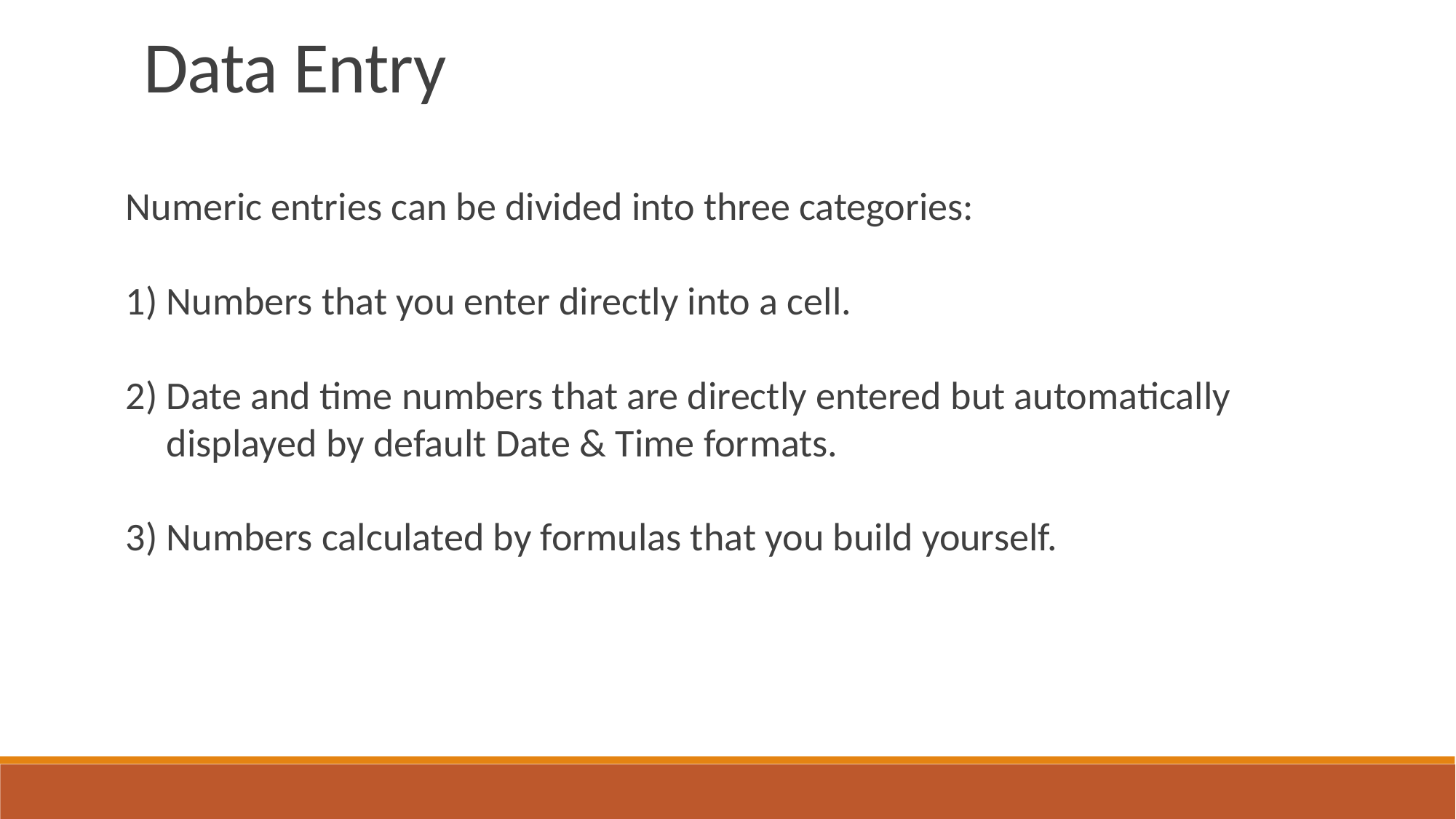

Data Entry

Numeric entries can be divided into three categories:

Numbers that you enter directly into a cell.

Date and time numbers that are directly entered but automatically displayed by default Date & Time formats.

Numbers calculated by formulas that you build yourself.